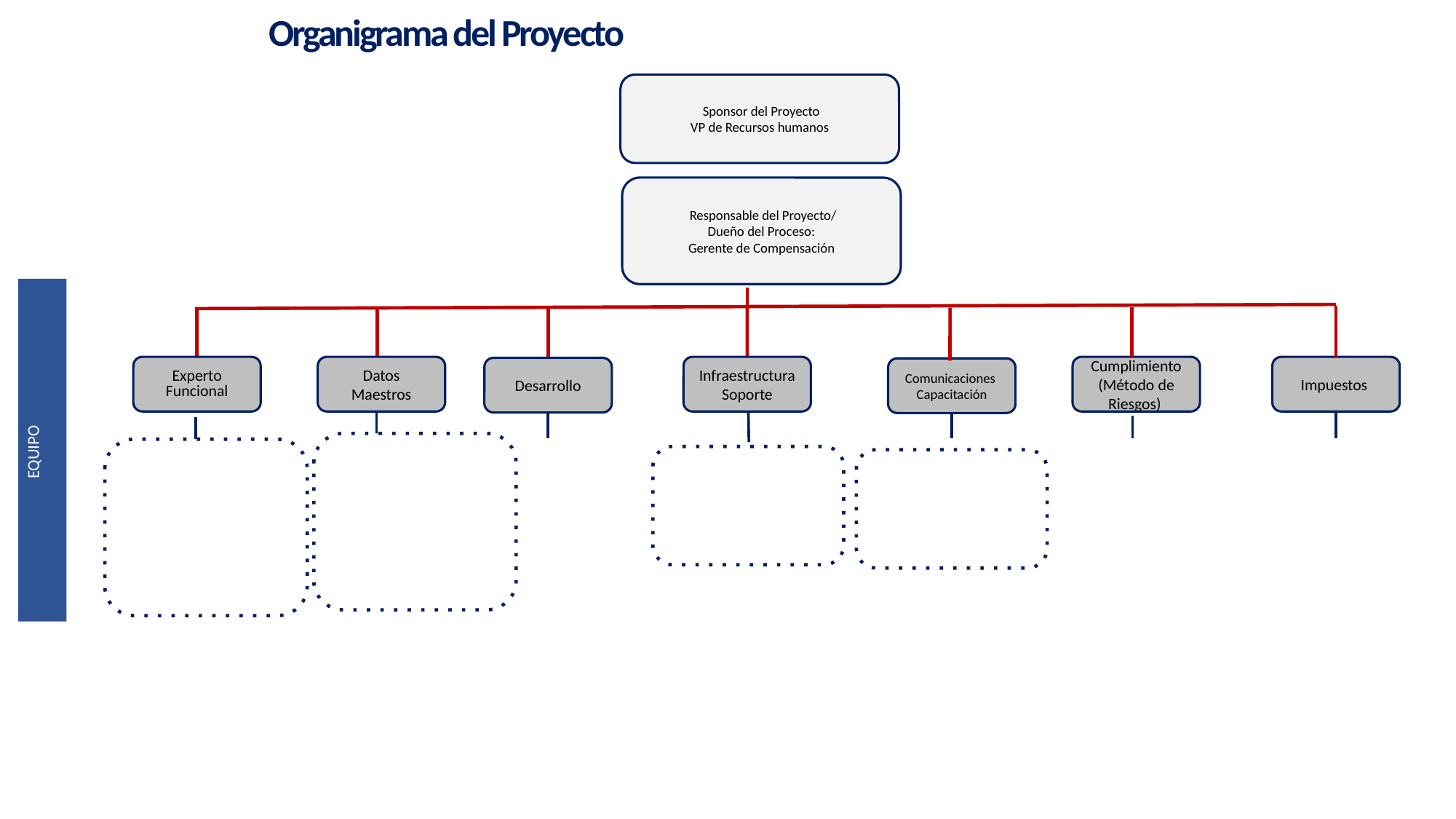

Organigrama del Proyecto
 Sponsor del Proyecto
VP de Recursos humanos
 Responsable del Proyecto/
Dueño del Proceso:
Gerente de Compensación
Experto Funcional
Datos Maestros
Cumplimiento
(Método de Riesgos)
Impuestos
Infraestructura
Soporte
Desarrollo
Comunicaciones
Capacitación
EQUIPO